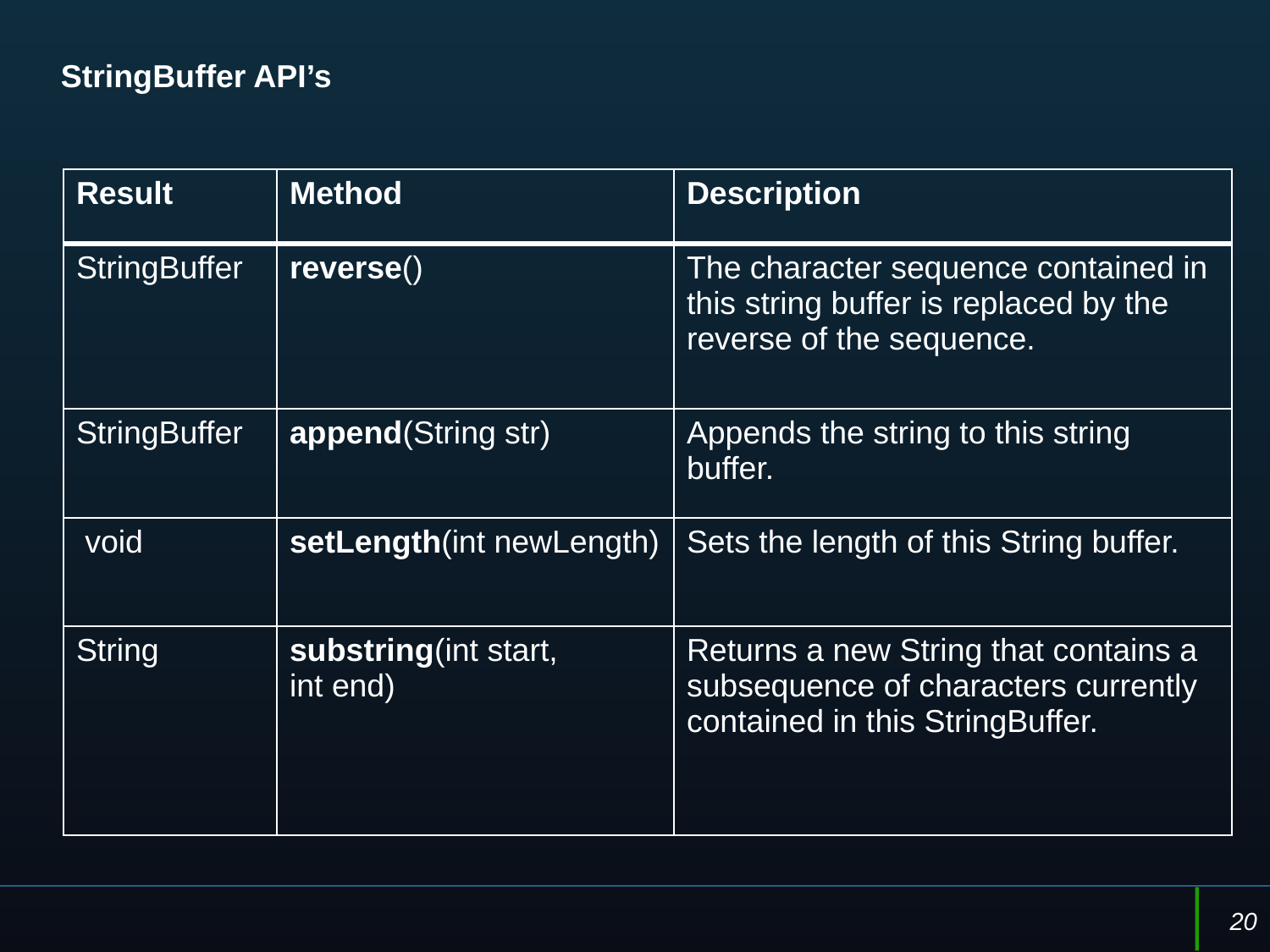

# StringBuffer API’s
| Result | Method | Description |
| --- | --- | --- |
| StringBuffer | reverse() | The character sequence contained in this string buffer is replaced by the reverse of the sequence. |
| StringBuffer | append(String str) | Appends the string to this string buffer. |
| void | setLength(int newLength) | Sets the length of this String buffer. |
| String | substring(int start, int end) | Returns a new String that contains a subsequence of characters currently contained in this StringBuffer. |
20